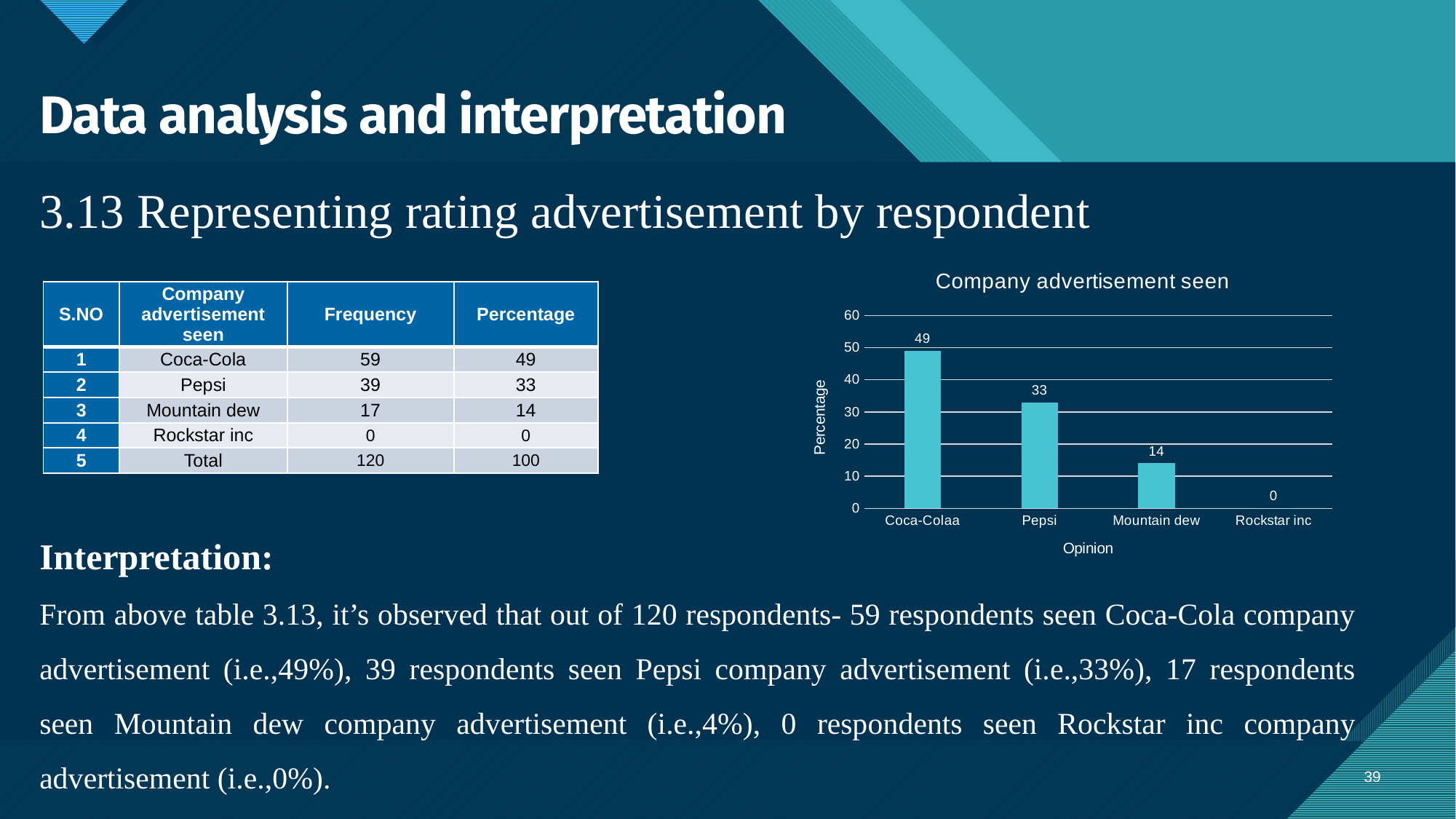

# Data analysis and interpretation
3.13 Representing rating advertisement by respondent

### Chart: Company advertisement seen

| Category |  |
|---|---|
| Coca-Colaa | 49.0 |
| Pepsi | 33.0 |
| Mountain dew | 14.0 |
| Rockstar inc | 0.0 |
| S.NO | Company advertisement seen | Frequency | Percentage |
| --- | --- | --- | --- |
| 1 | Coca-Cola | 59 | 49 |
| 2 | Pepsi | 39 | 33 |
| 3 | Mountain dew | 17 | 14 |
| 4 | Rockstar inc | 0 | 0 |
| 5 | Total | 120 | 100 |
Interpretation:
From above table 3.13, it’s observed that out of 120 respondents- 59 respondents seen Coca-Cola company advertisement (i.e.,49%), 39 respondents seen Pepsi company advertisement (i.e.,33%), 17 respondents seen Mountain dew company advertisement (i.e.,4%), 0 respondents seen Rockstar inc company advertisement (i.e.,0%).
39